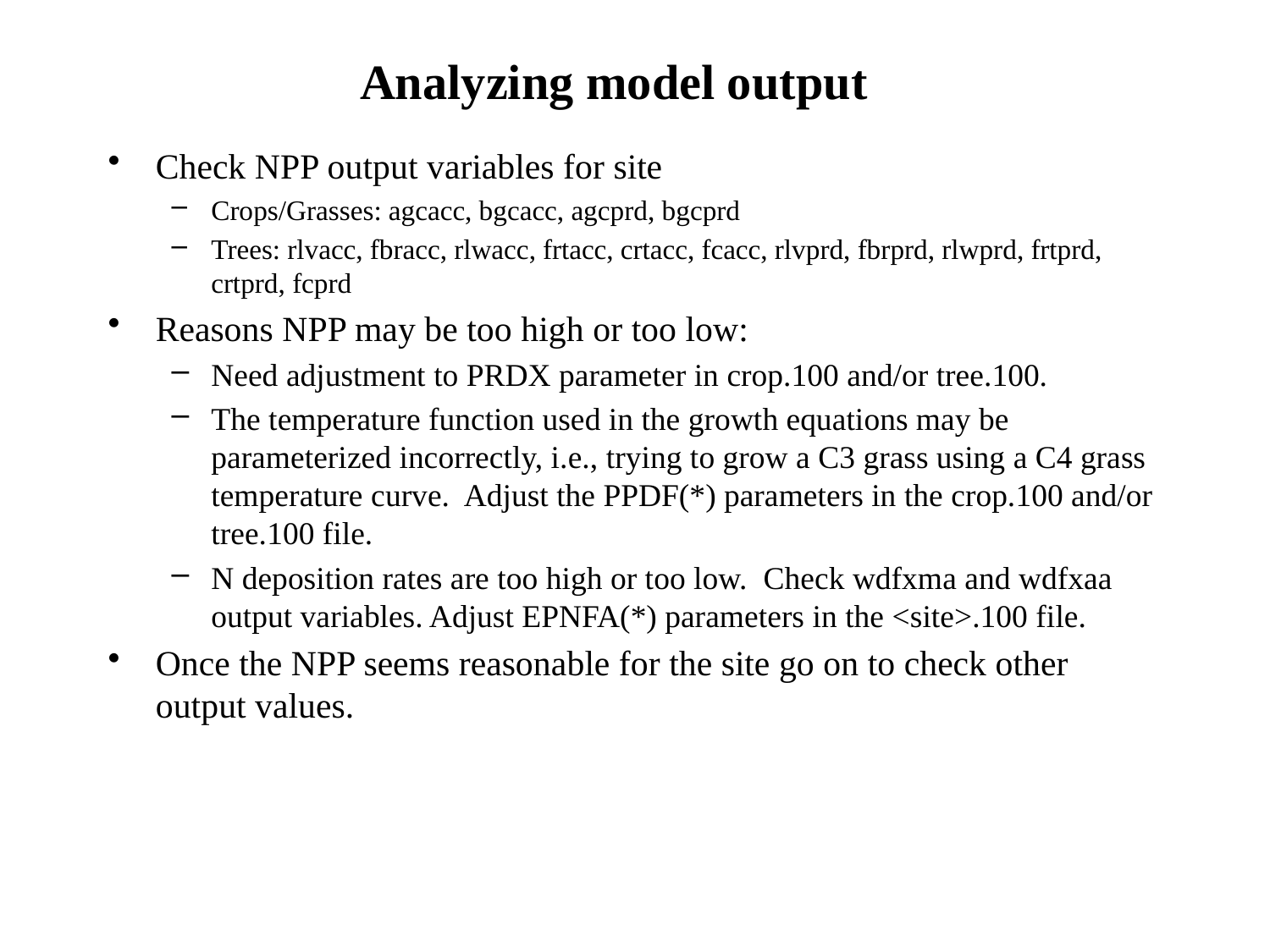

# Analyzing model output
Check NPP output variables for site
Crops/Grasses: agcacc, bgcacc, agcprd, bgcprd
Trees: rlvacc, fbracc, rlwacc, frtacc, crtacc, fcacc, rlvprd, fbrprd, rlwprd, frtprd, crtprd, fcprd
Reasons NPP may be too high or too low:
Need adjustment to PRDX parameter in crop.100 and/or tree.100.
The temperature function used in the growth equations may be parameterized incorrectly, i.e., trying to grow a C3 grass using a C4 grass temperature curve.  Adjust the PPDF(*) parameters in the crop.100 and/or tree.100 file.
N deposition rates are too high or too low.  Check wdfxma and wdfxaa output variables. Adjust EPNFA(*) parameters in the <site>.100 file.
Once the NPP seems reasonable for the site go on to check other output values.